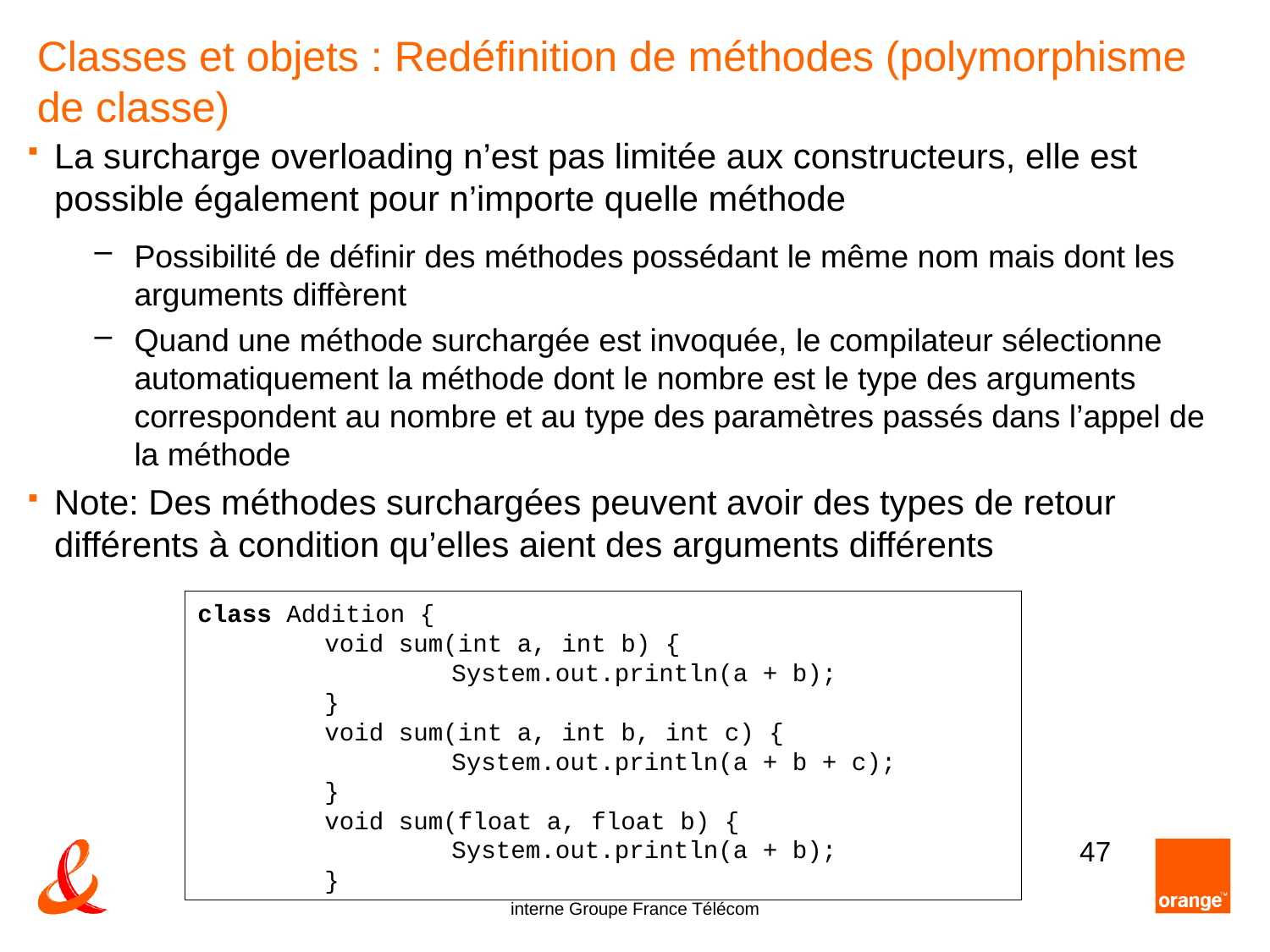

# Classes et objets : Redéfinition de méthodes (polymorphisme de classe)
La surcharge overloading n’est pas limitée aux constructeurs, elle est possible également pour n’importe quelle méthode
Possibilité de définir des méthodes possédant le même nom mais dont les arguments diffèrent
Quand une méthode surchargée est invoquée, le compilateur sélectionne automatiquement la méthode dont le nombre est le type des arguments correspondent au nombre et au type des paramètres passés dans l’appel de la méthode
Note: Des méthodes surchargées peuvent avoir des types de retour différents à condition qu’elles aient des arguments différents

class Addition {
	void sum(int a, int b) {
		System.out.println(a + b);
	}
	void sum(int a, int b, int c) {
		System.out.println(a + b + c);
	}
	void sum(float a, float b) {
		System.out.println(a + b);
	}
47